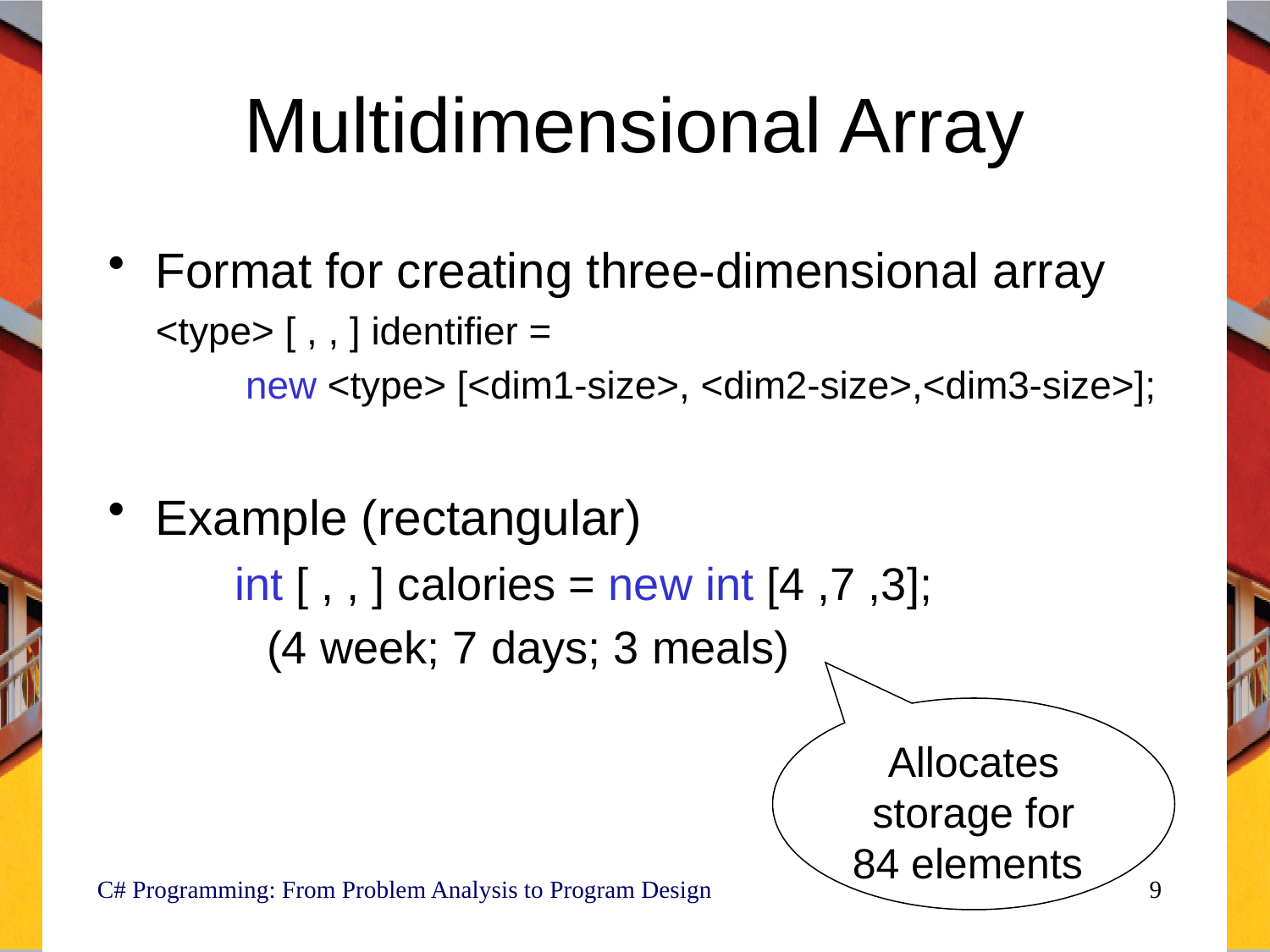

# Multidimensional Array
Format for creating three-dimensional array
	<type> [ , , ] identifier =
 new <type> [<dim1-size>, <dim2-size>,<dim3-size>];

Example (rectangular)
int [ , , ] calories = new int [4 ,7 ,3];
	(4 week; 7 days; 3 meals)
Allocates storage for 84 elements
C# Programming: From Problem Analysis to Program Design

9